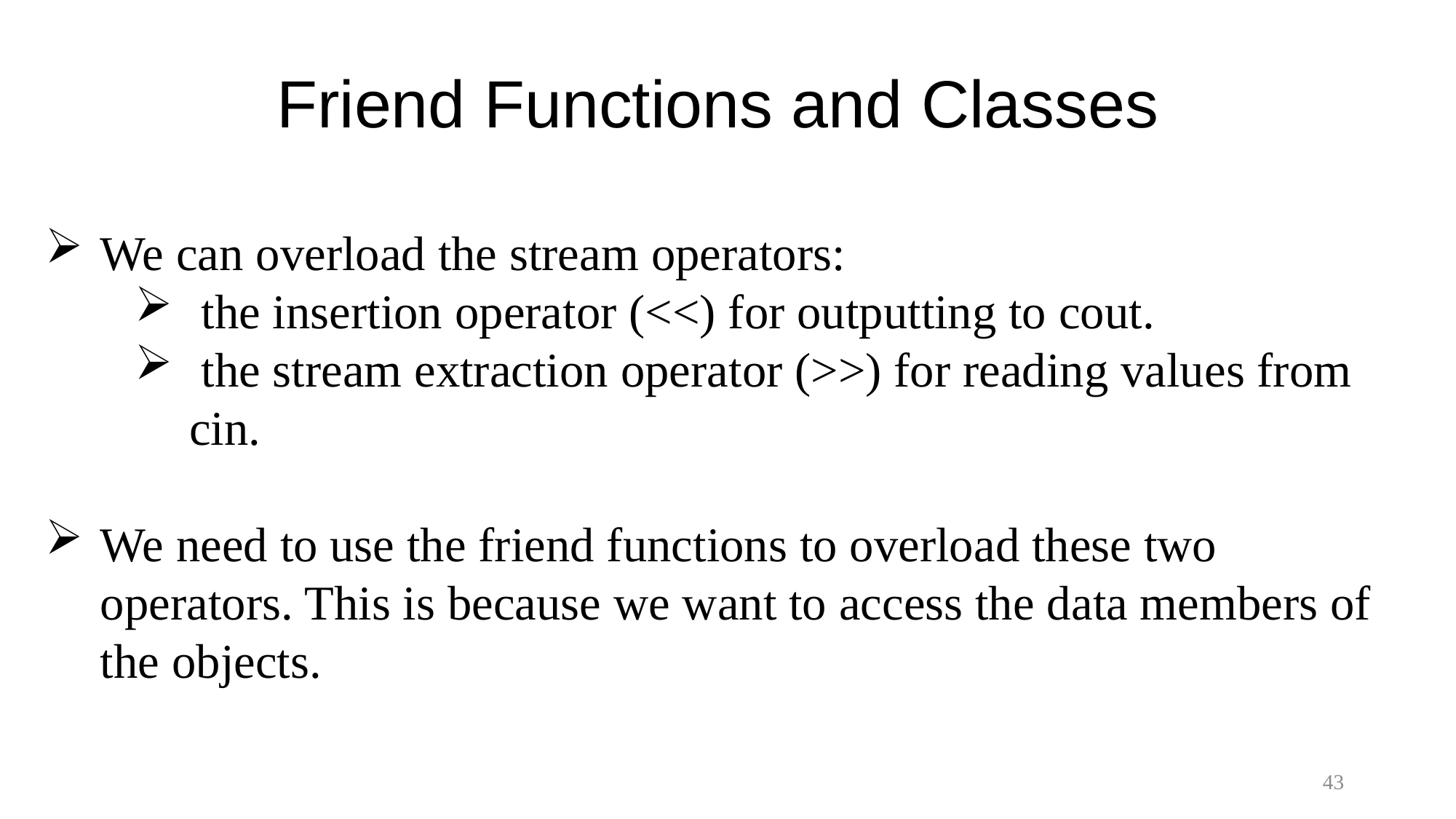

# Friend Functions and Classes
We can overload the stream operators:
 the insertion operator (<<) for outputting to cout.
 the stream extraction operator (>>) for reading values from cin.

We need to use the friend functions to overload these two operators. This is because we want to access the data members of the objects.

43